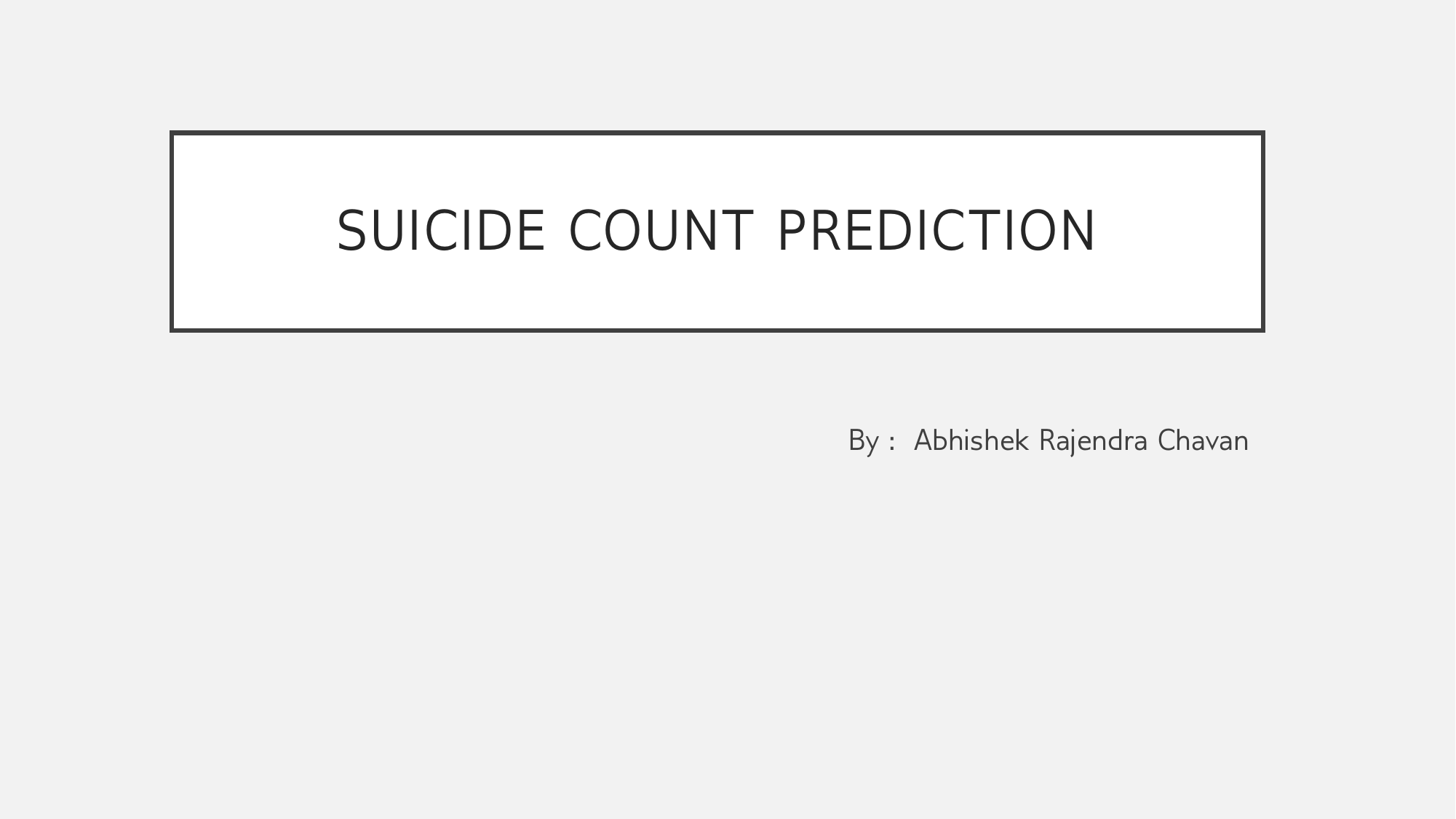

# Suicide Count prediction
By :  Abhishek Rajendra Chavan